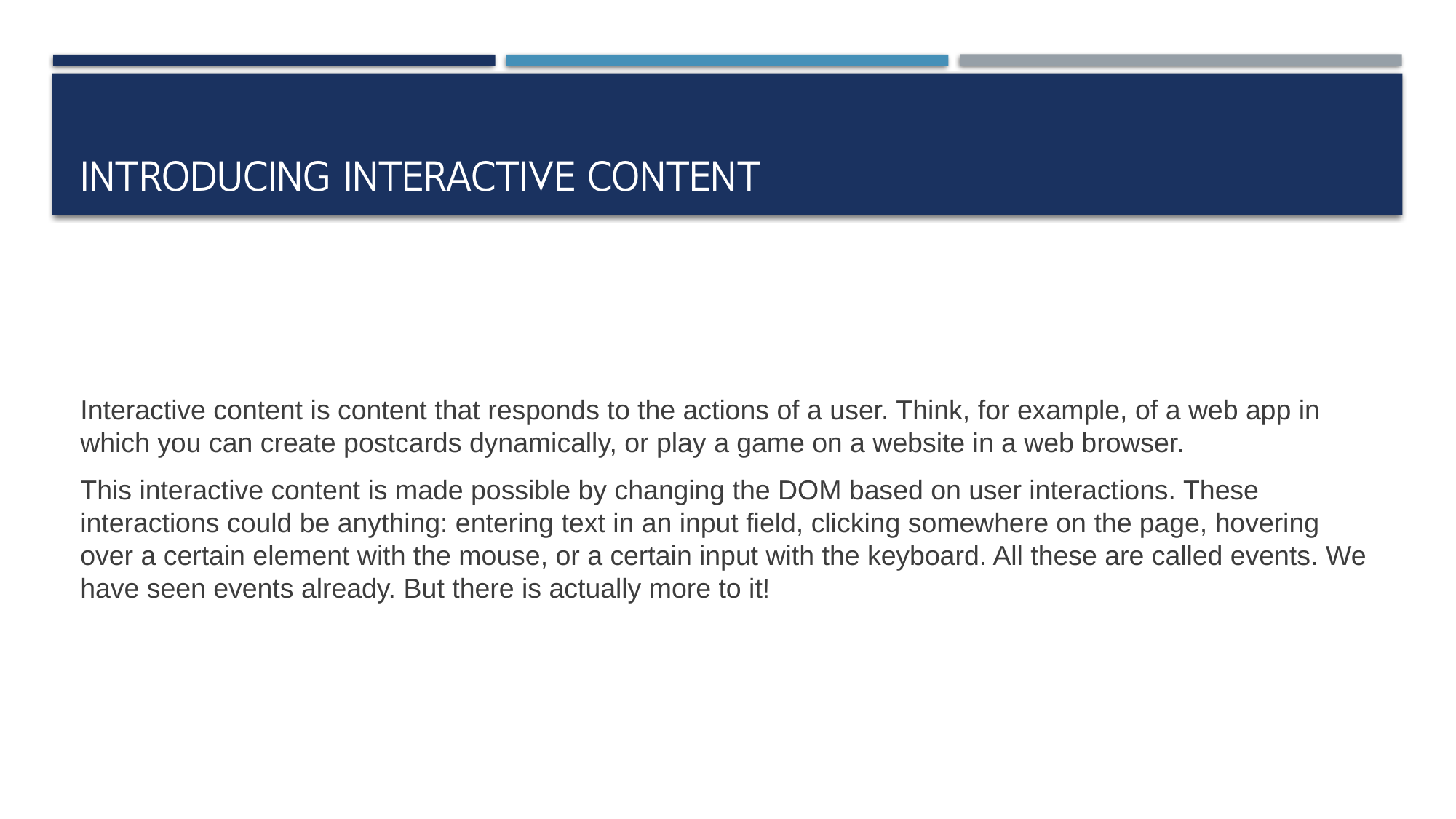

# Introducing interactive content
Interactive content is content that responds to the actions of a user. Think, for example, of a web app in which you can create postcards dynamically, or play a game on a website in a web browser.
This interactive content is made possible by changing the DOM based on user interactions. These interactions could be anything: entering text in an input field, clicking somewhere on the page, hovering over a certain element with the mouse, or a certain input with the keyboard. All these are called events. We have seen events already. But there is actually more to it!